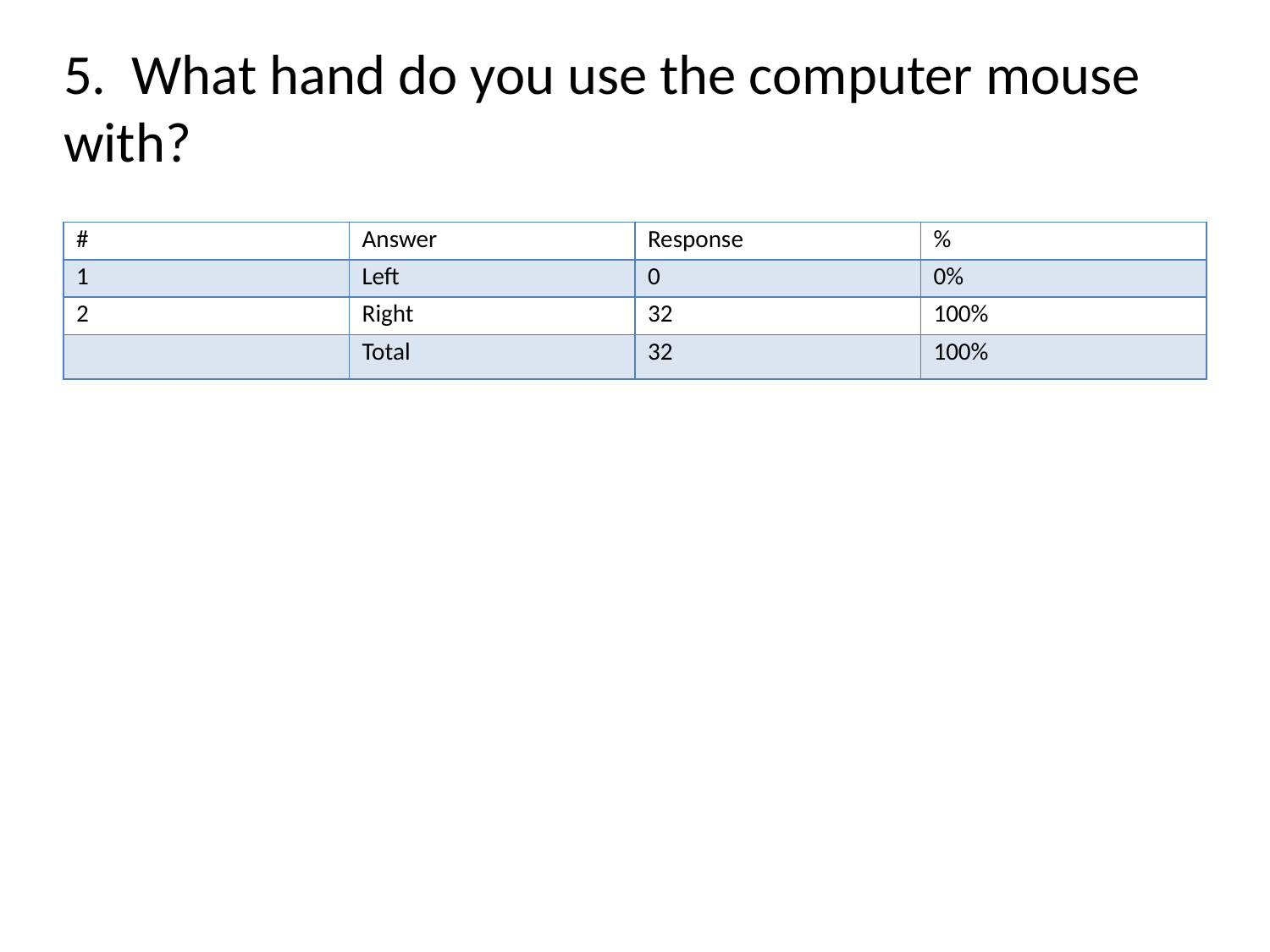

# 5.  What hand do you use the computer mouse with?
| # | Answer | Response | % |
| --- | --- | --- | --- |
| 1 | Left | 0 | 0% |
| 2 | Right | 32 | 100% |
|  | Total | 32 | 100% |